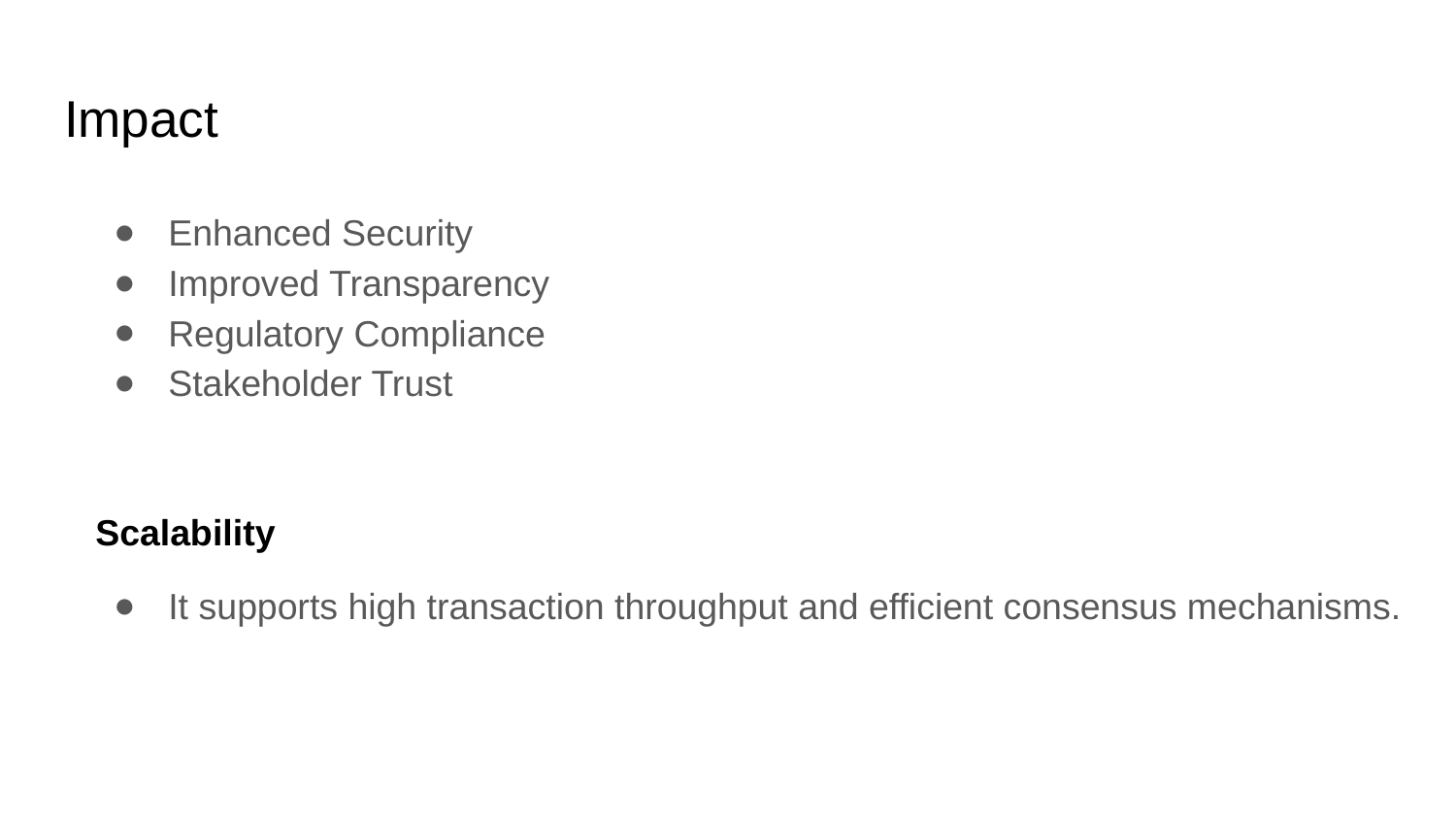

# Impact
Enhanced Security
Improved Transparency
Regulatory Compliance
Stakeholder Trust

Scalability
It supports high transaction throughput and efficient consensus mechanisms.